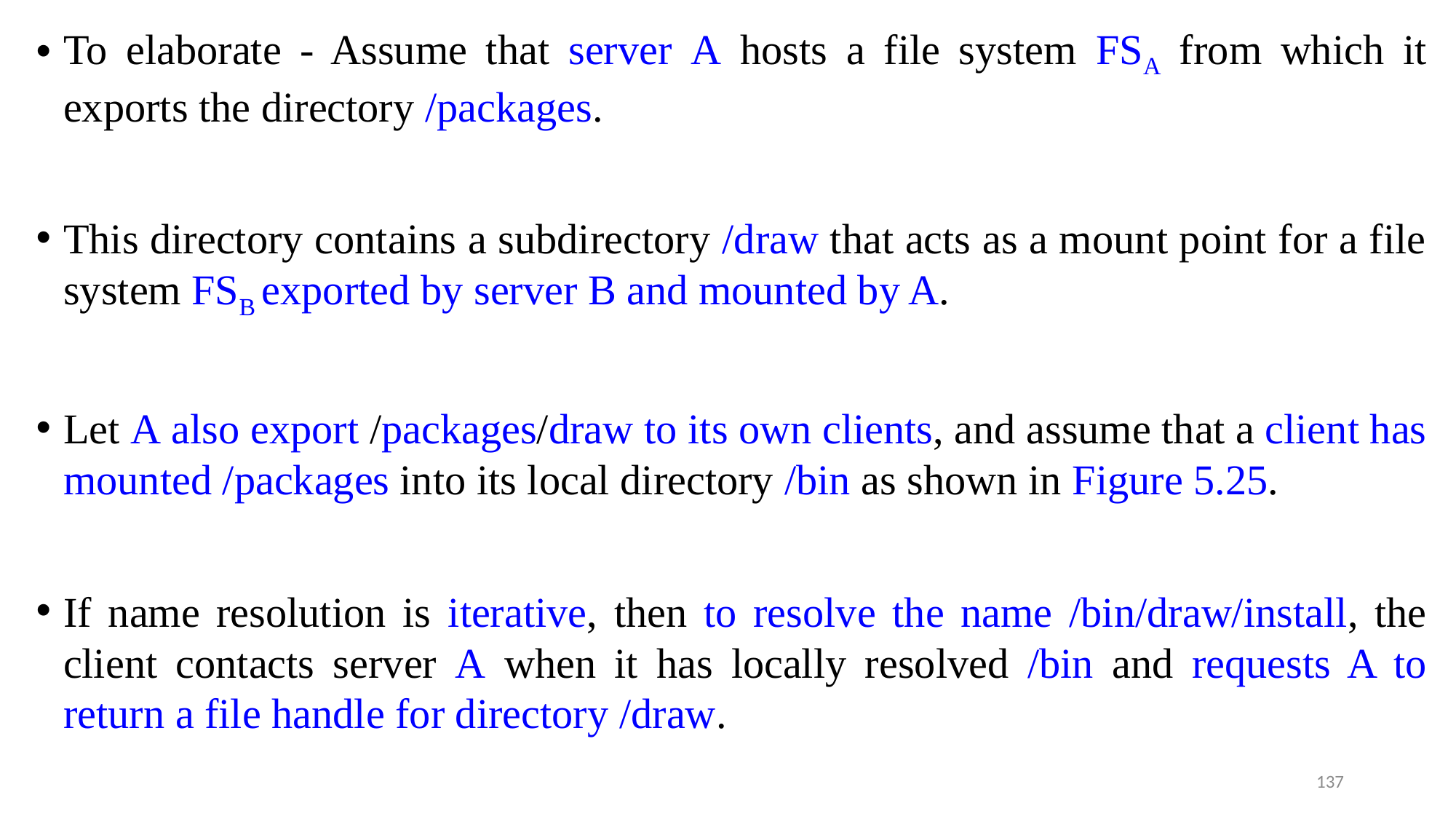

To elaborate - Assume that server A hosts a file system FSA from which it exports the directory /packages.

This directory contains a subdirectory /draw that acts as a mount point for a file system FSB exported by server B and mounted by A.

Let A also export /packages/draw to its own clients, and assume that a client has mounted /packages into its local directory /bin as shown in Figure 5.25.

If name resolution is iterative, then to resolve the name /bin/draw/install, the client contacts server A when it has locally resolved /bin and requests A to return a file handle for directory /draw.

137